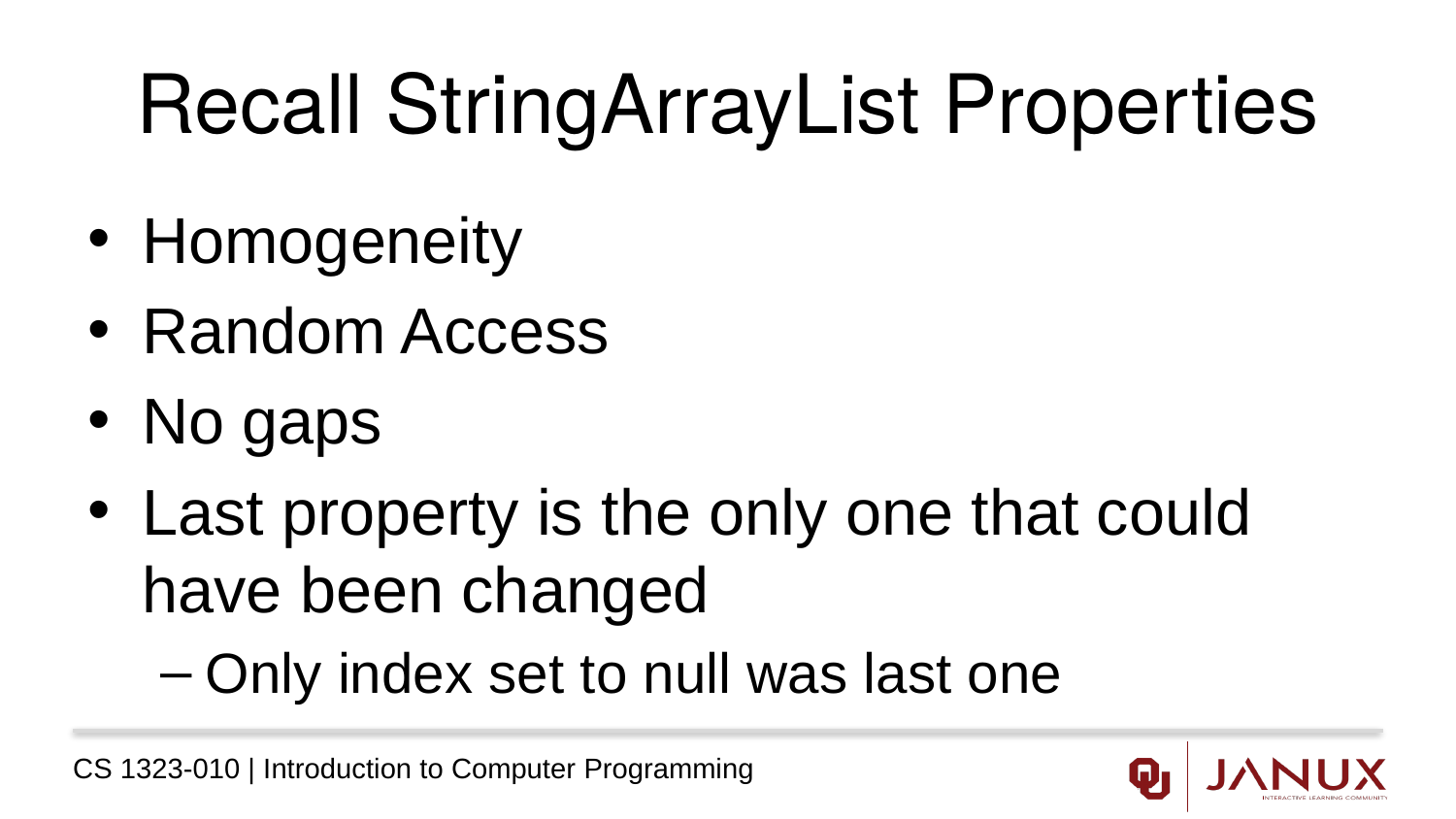

# Recall StringArrayList Properties
Homogeneity
Random Access
No gaps
Last property is the only one that could have been changed
Only index set to null was last one